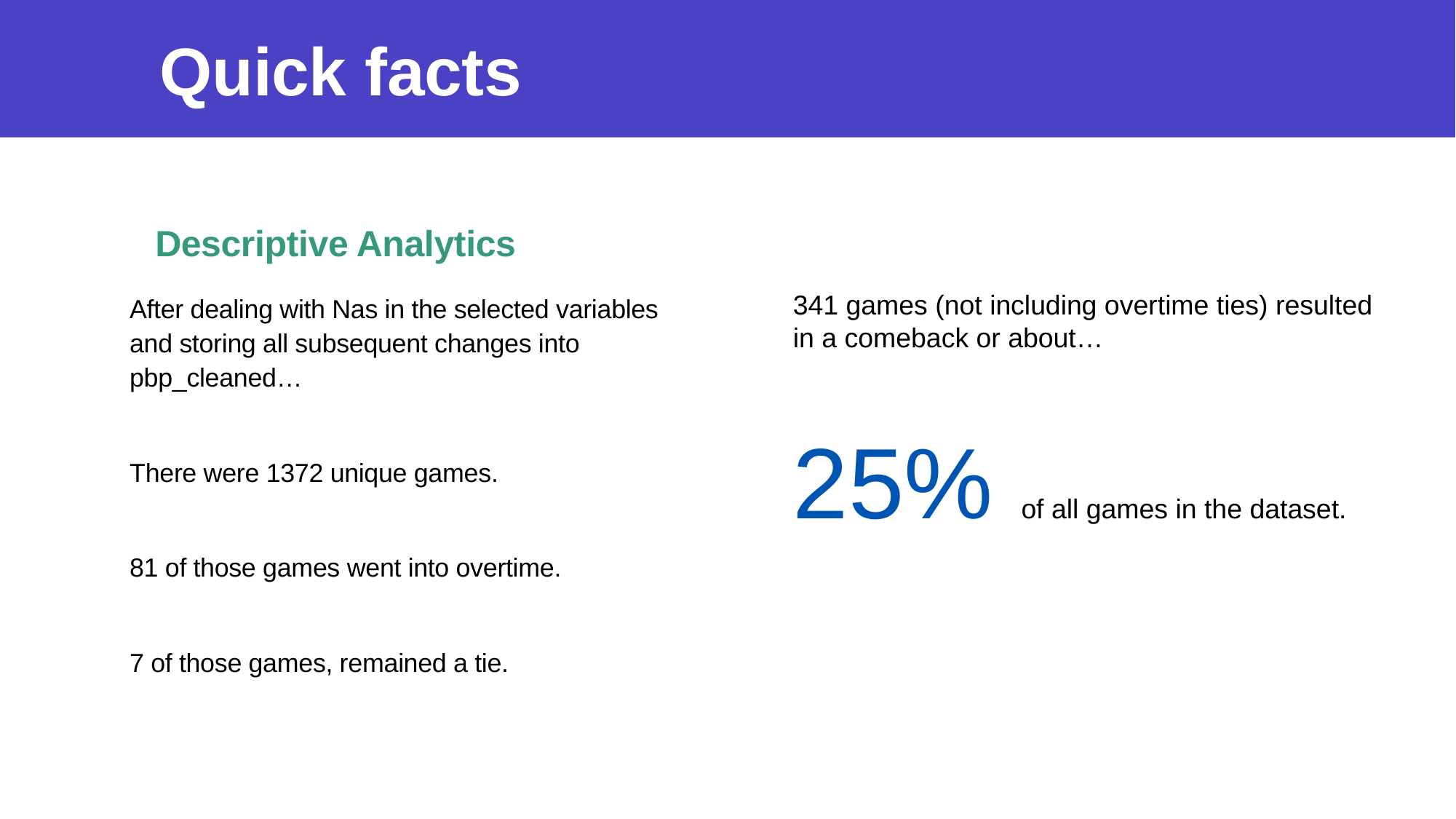

# Quick facts
Descriptive Analytics
341 games (not including overtime ties) resulted in a comeback or about…

25% of all games in the dataset.

After dealing with Nas in the selected variables and storing all subsequent changes into pbp_cleaned…

There were 1372 unique games.

81 of those games went into overtime.

7 of those games, remained a tie.